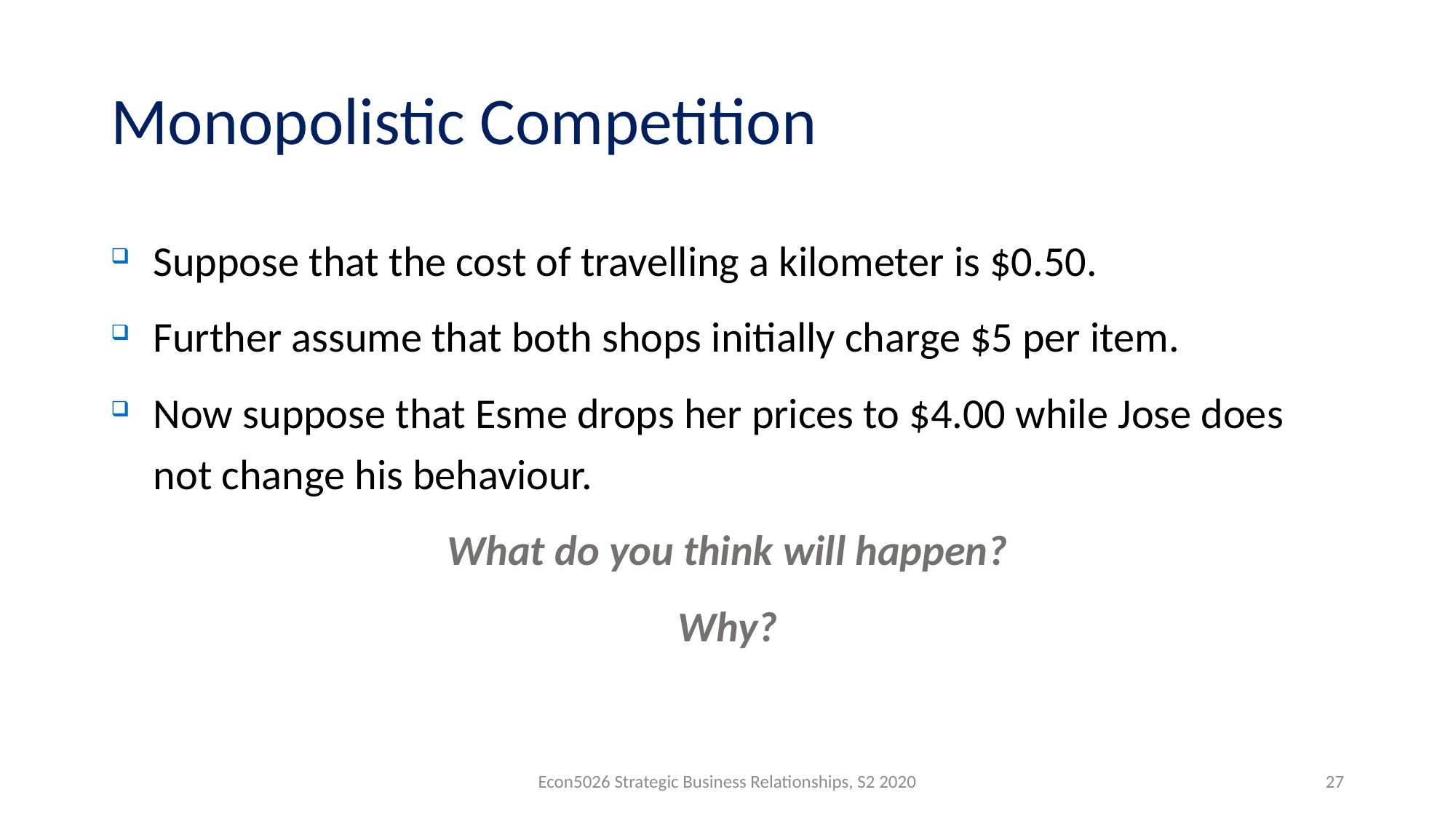

# Monopolistic Competition
Suppose that the cost of travelling a kilometer is $0.50.
Further assume that both shops initially charge $5 per item.
Now suppose that Esme drops her prices to $4.00 while Jose does not change his behaviour.
What do you think will happen?
Why?

Econ5026 Strategic Business Relationships, S2 2020
27